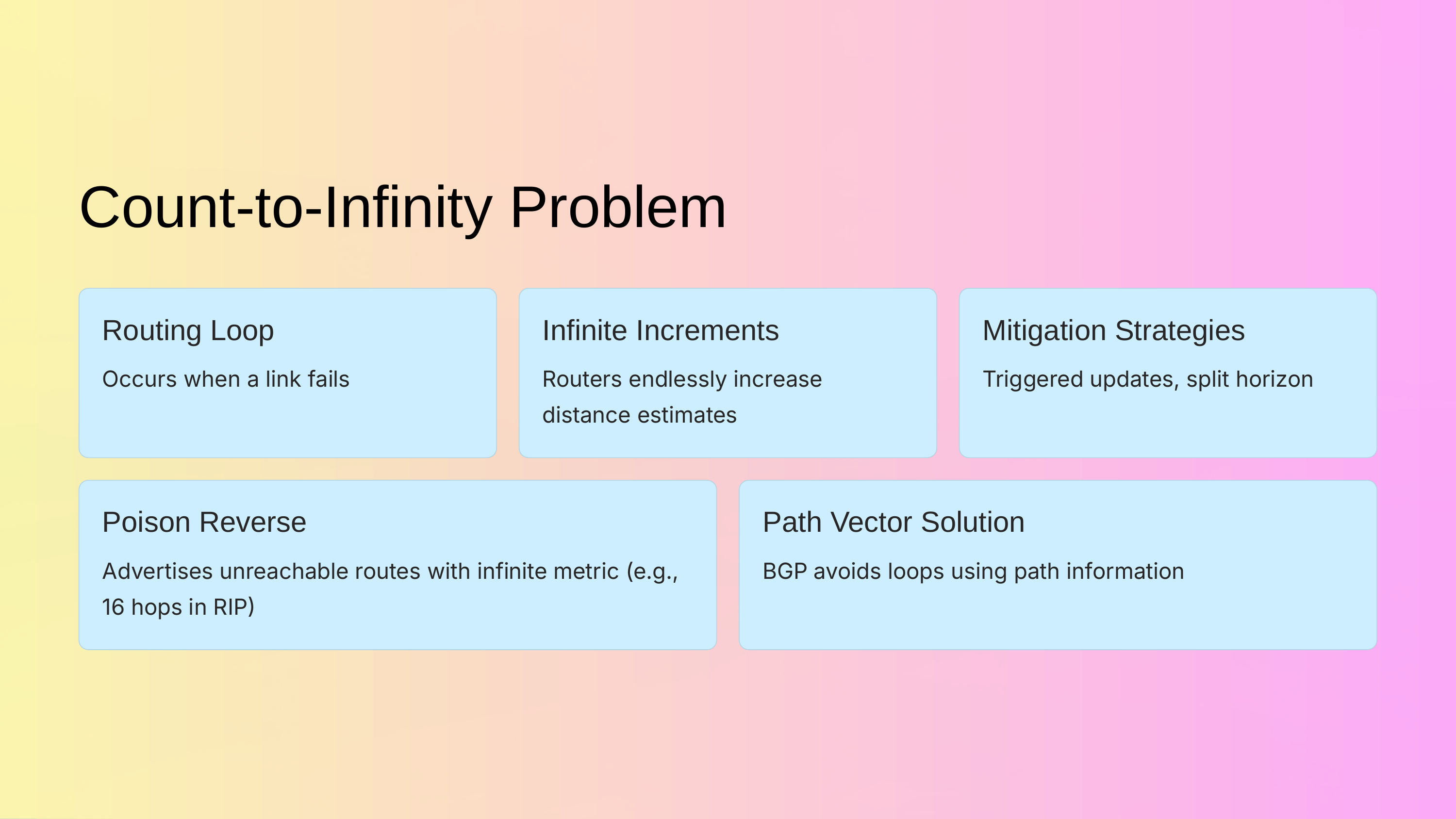

Count-to-Infinity Problem

Routing Loop
Infinite Increments
Mitigation Strategies
Occurs when a link fails
Routers endlessly increase distance estimates
Triggered updates, split horizon

Poison Reverse
Path Vector Solution
Advertises unreachable routes with infinite metric (e.g., 16 hops in RIP)
BGP avoids loops using path information